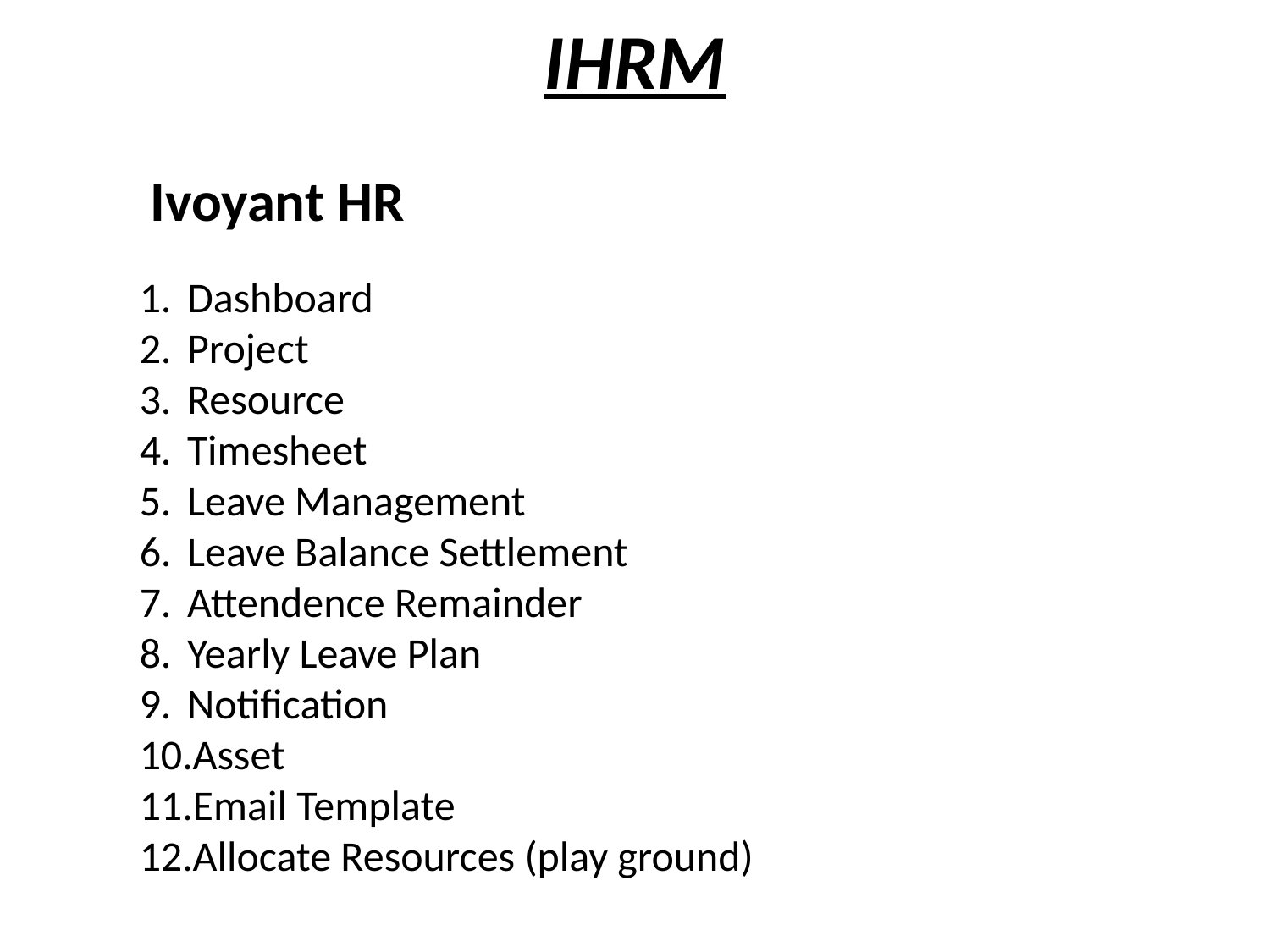

# IHRM
Ivoyant HR
Dashboard
Project
Resource
Timesheet
Leave Management
Leave Balance Settlement
Attendence Remainder
Yearly Leave Plan
Notification
Asset
Email Template
Allocate Resources (play ground)